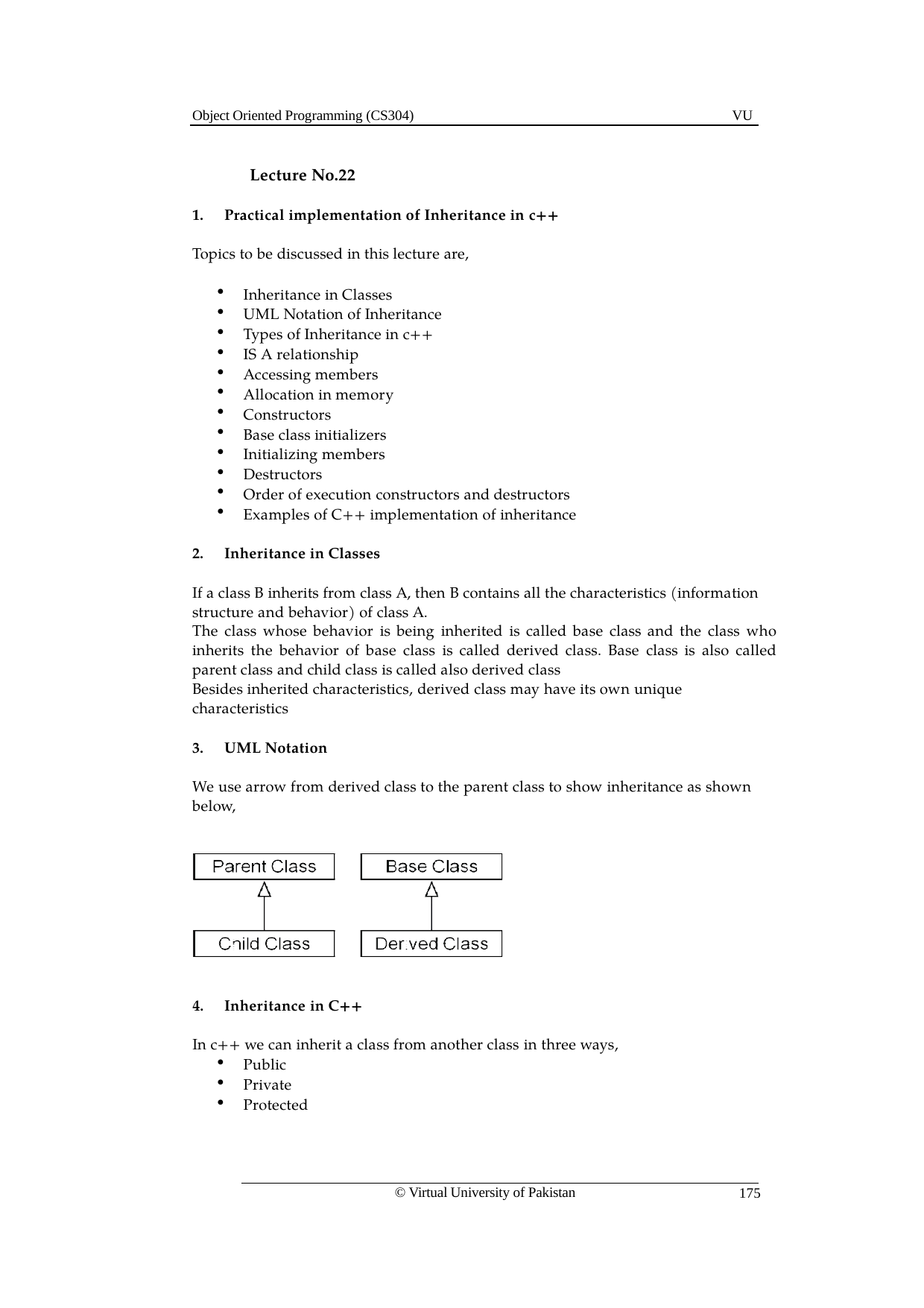

Object Oriented Programming (CS304)
VU

Lecture No.22

Practical implementation of Inheritance in c++

Topics to be discussed in this lecture are,

Inheritance in Classes
UML Notation of Inheritance
Types of Inheritance in c++
IS A relationship
Accessing members
Allocation in memory
Constructors
Base class initializers
Initializing members
Destructors
Order of execution constructors and destructors
Examples of C++ implementation of inheritance

Inheritance in Classes

If a class B inherits from class A, then B contains all the characteristics (information  structure and behavior) of class A.
The class whose behavior is being inherited is called base class and the class who  inherits the behavior of base class is called derived class. Base class is also called  parent class and child class is called also derived class
Besides inherited characteristics, derived class may have its own unique  characteristics

UML Notation

We use arrow from derived class to the parent class to show inheritance as shown  below,

Inheritance in C++

In c++ we can inherit a class from another class in three ways,
Public
Private
Protected
© Virtual University of Pakistan

175